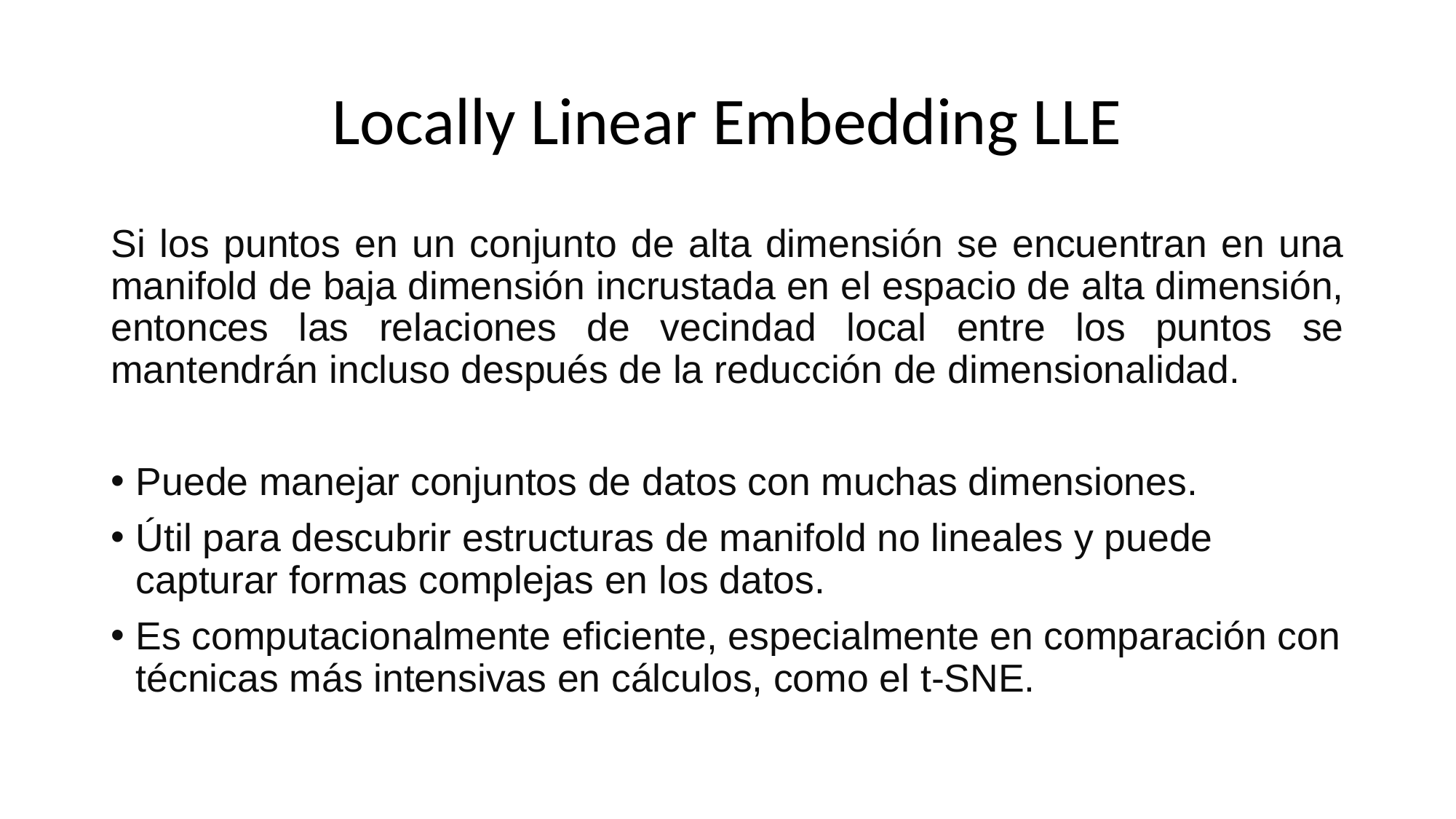

# Locally Linear Embedding LLE
Si los puntos en un conjunto de alta dimensión se encuentran en una manifold de baja dimensión incrustada en el espacio de alta dimensión, entonces las relaciones de vecindad local entre los puntos se mantendrán incluso después de la reducción de dimensionalidad.

Puede manejar conjuntos de datos con muchas dimensiones.
Útil para descubrir estructuras de manifold no lineales y puede capturar formas complejas en los datos.
Es computacionalmente eficiente, especialmente en comparación con técnicas más intensivas en cálculos, como el t-SNE.